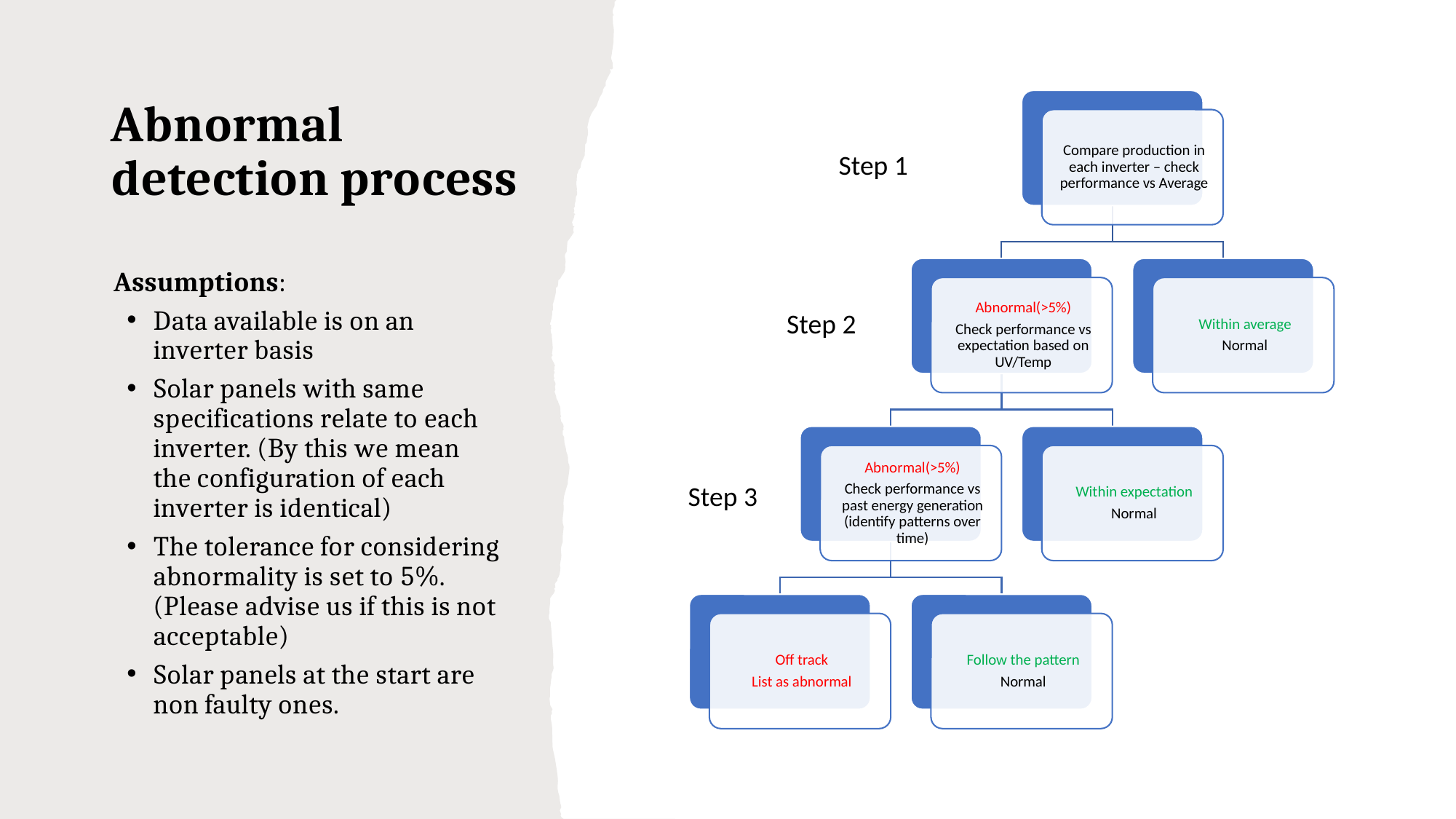

# Abnormal detection process
Compare production in each inverter – check performance vs Average
Abnormal(>5%)
Check performance vs expectation based on UV/Temp
Abnormal(>5%)
Check performance vs past energy generation (identify patterns over time)
Off track
List as abnormal
Follow the pattern
Normal
Within expectation
Normal
Within average
Normal
Step 1
Assumptions:
Data available is on an inverter basis
Solar panels with same specifications relate to each inverter. (By this we mean the configuration of each inverter is identical)
The tolerance for considering abnormality is set to 5%. (Please advise us if this is not acceptable)
Solar panels at the start are non faulty ones.
Step 2
Step 3